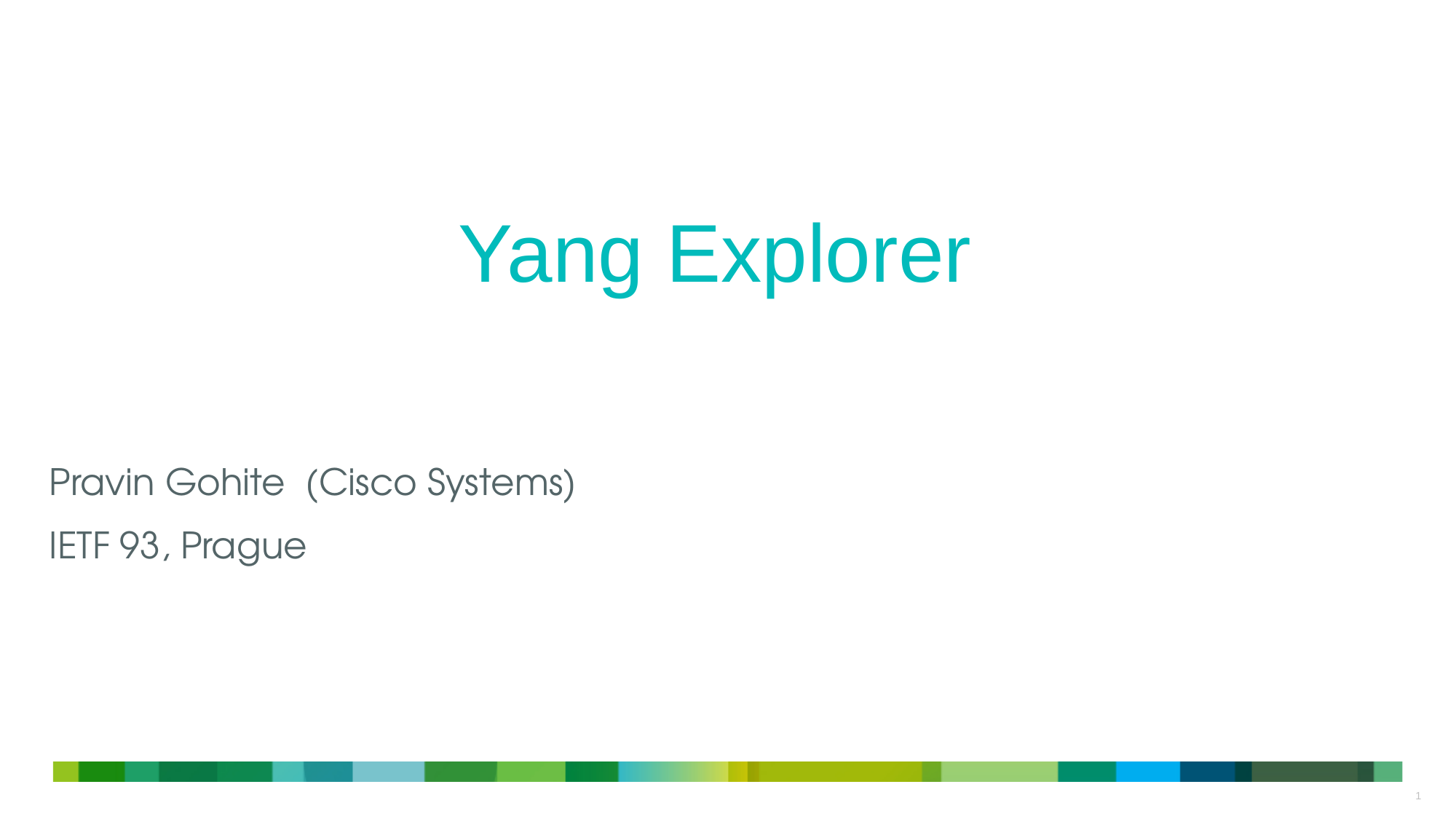

Yang Explorer

 Pravin Gohite  (Cisco Systems)
 IETF 93, Prague